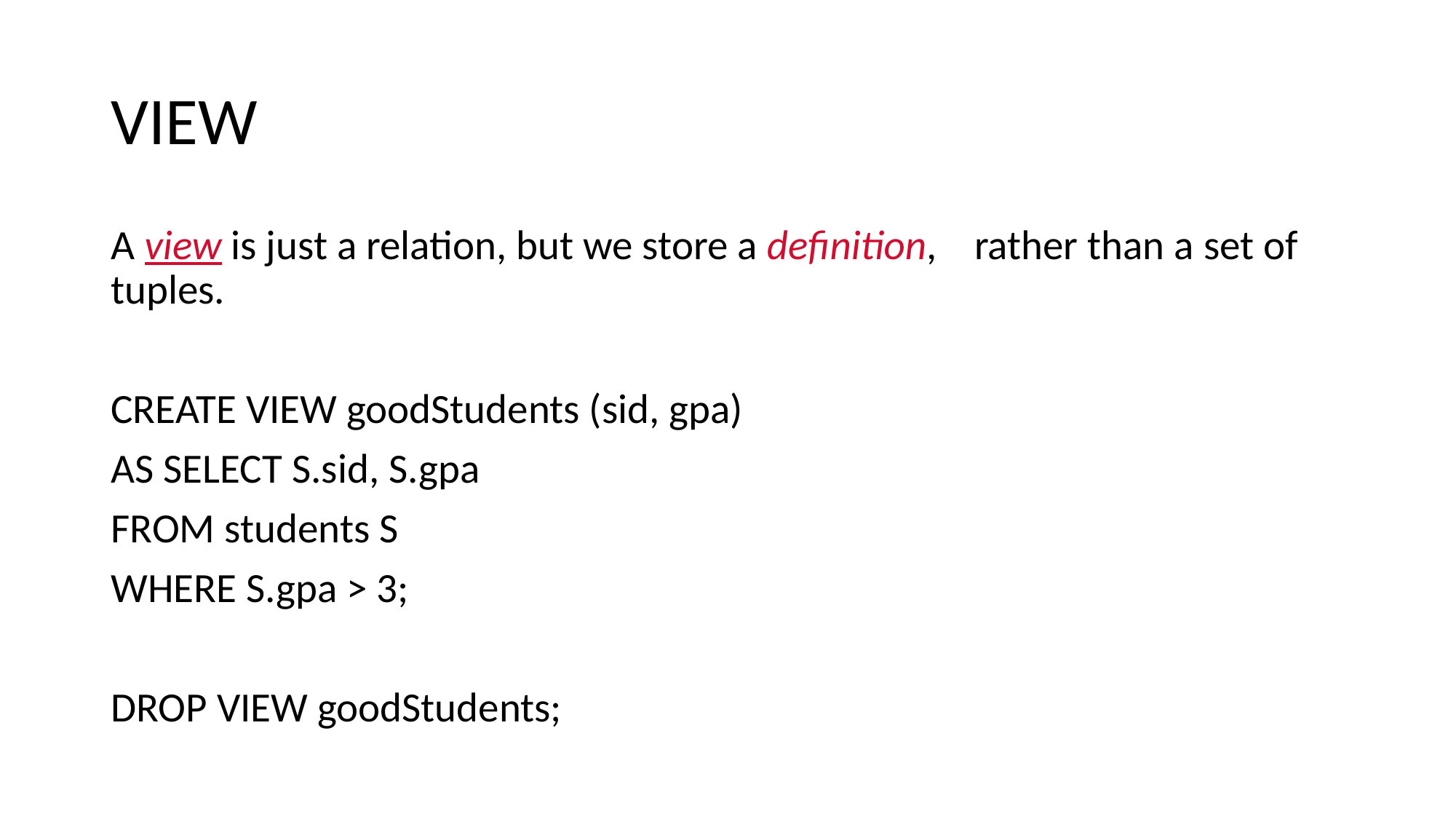

# VIEW
A view is just a relation, but we store a definition,    rather than a set of tuples.

CREATE VIEW goodStudents (sid, gpa)
AS SELECT S.sid, S.gpa
FROM students S
WHERE S.gpa > 3;

DROP VIEW goodStudents;